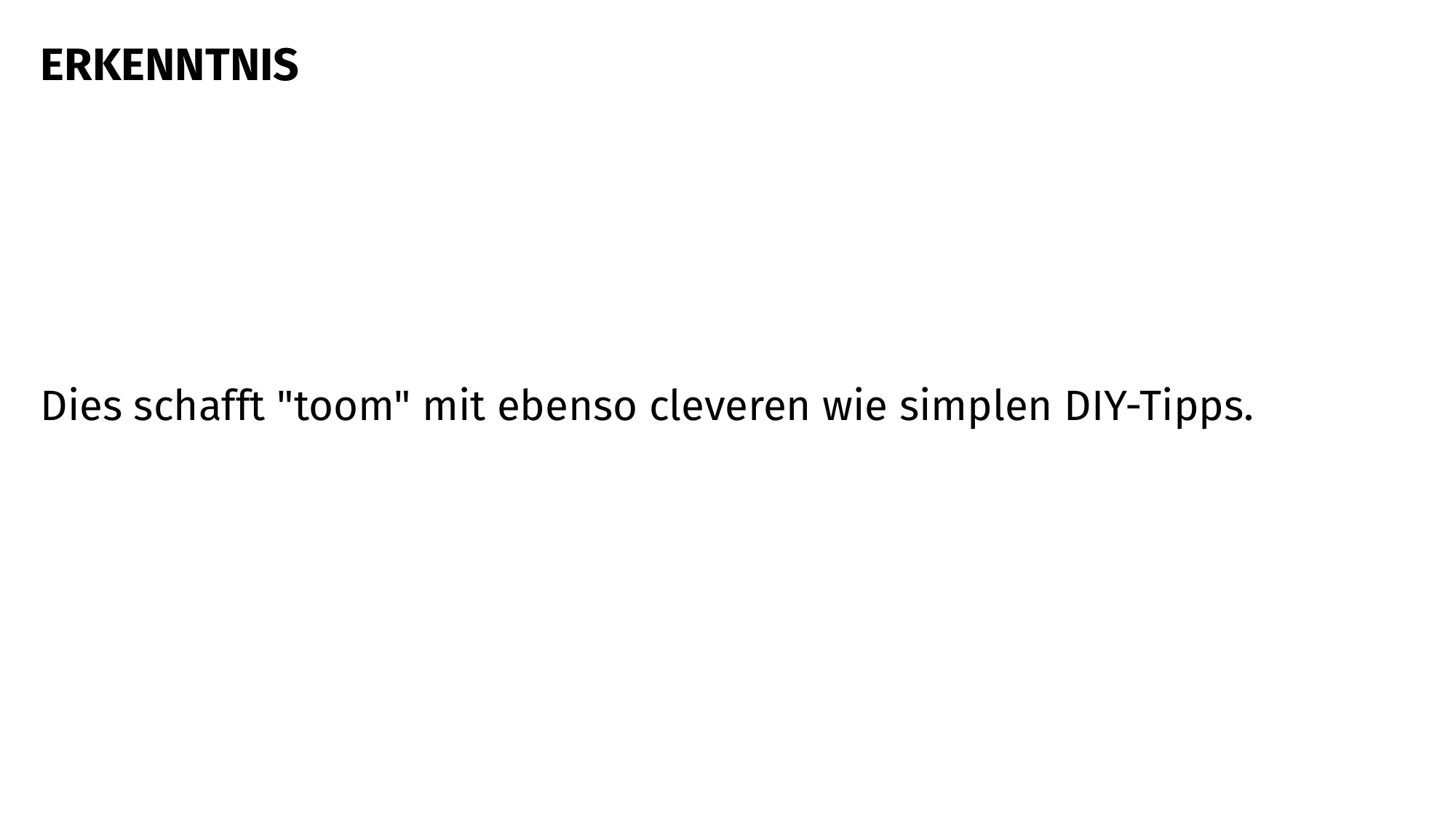

ERKENNTNIS
Dies schafft "toom" mit ebenso cleveren wie simplen DIY-Tipps.